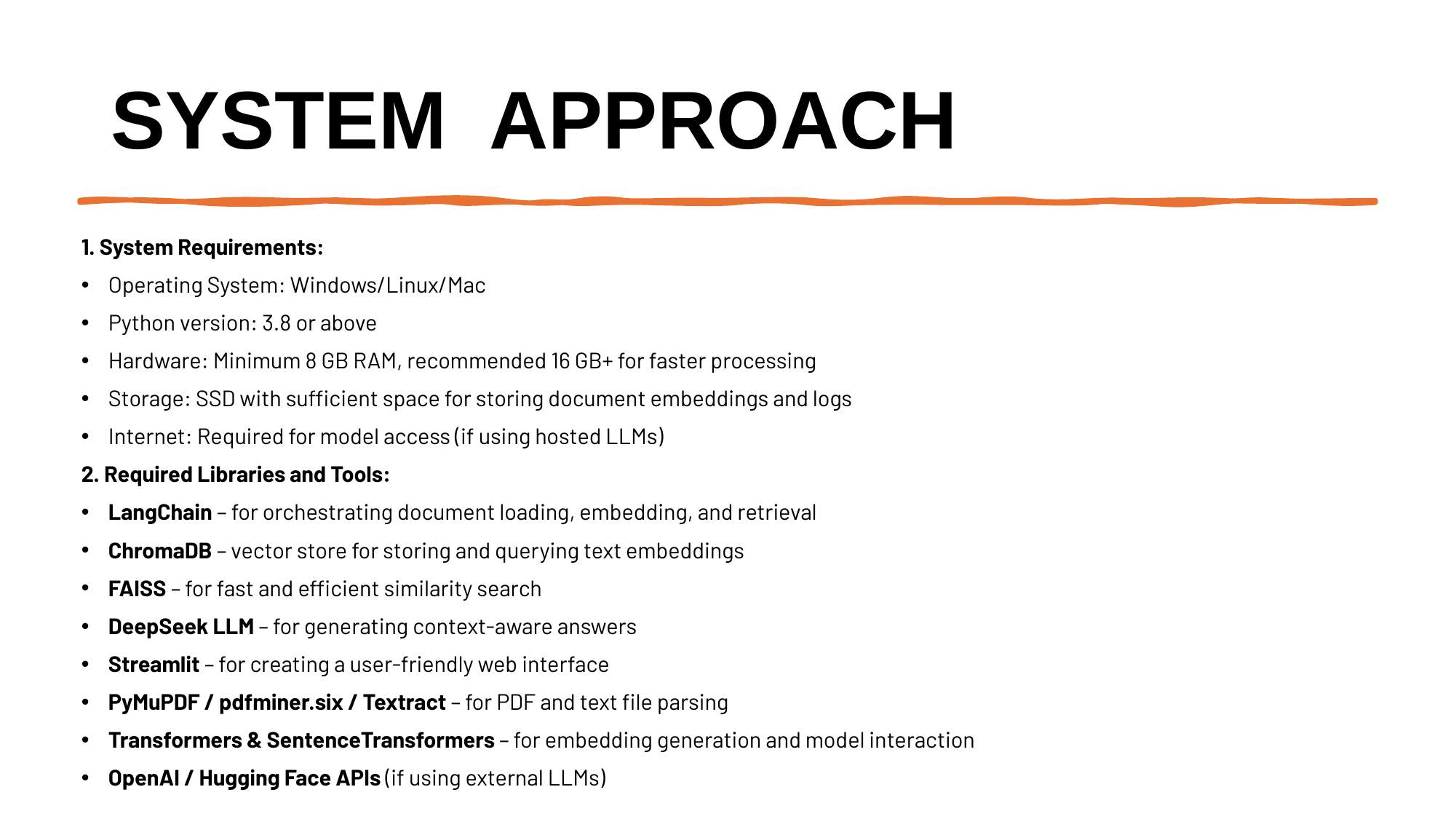

# System  Approach

1. System Requirements:
Operating System: Windows/Linux/Mac
Python version: 3.8 or above
Hardware: Minimum 8 GB RAM, recommended 16 GB+ for faster processing
Storage: SSD with sufficient space for storing document embeddings and logs
Internet: Required for model access (if using hosted LLMs)
2. Required Libraries and Tools:
LangChain – for orchestrating document loading, embedding, and retrieval
ChromaDB – vector store for storing and querying text embeddings
FAISS – for fast and efficient similarity search
DeepSeek LLM – for generating context-aware answers
Streamlit – for creating a user-friendly web interface
PyMuPDF / pdfminer.six / Textract – for PDF and text file parsing
Transformers & SentenceTransformers – for embedding generation and model interaction
OpenAI / Hugging Face APIs (if using external LLMs)